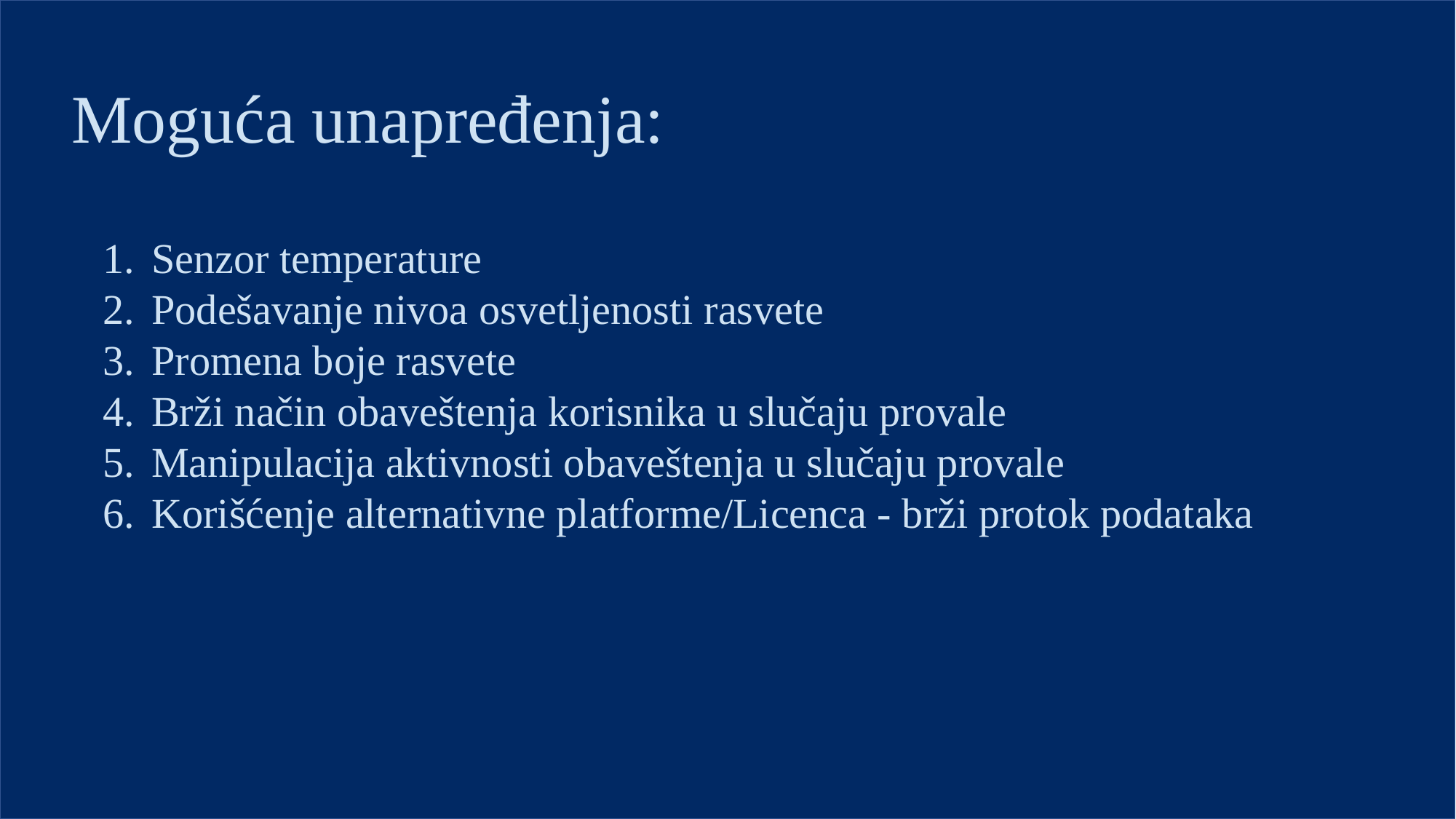

Moguća unapređenja:
Senzor temperature
Podešavanje nivoa osvetljenosti rasvete
Promena boje rasvete
Brži način obaveštenja korisnika u slučaju provale
Manipulacija aktivnosti obaveštenja u slučaju provale
Korišćenje alternativne platforme/Licenca - brži protok podataka